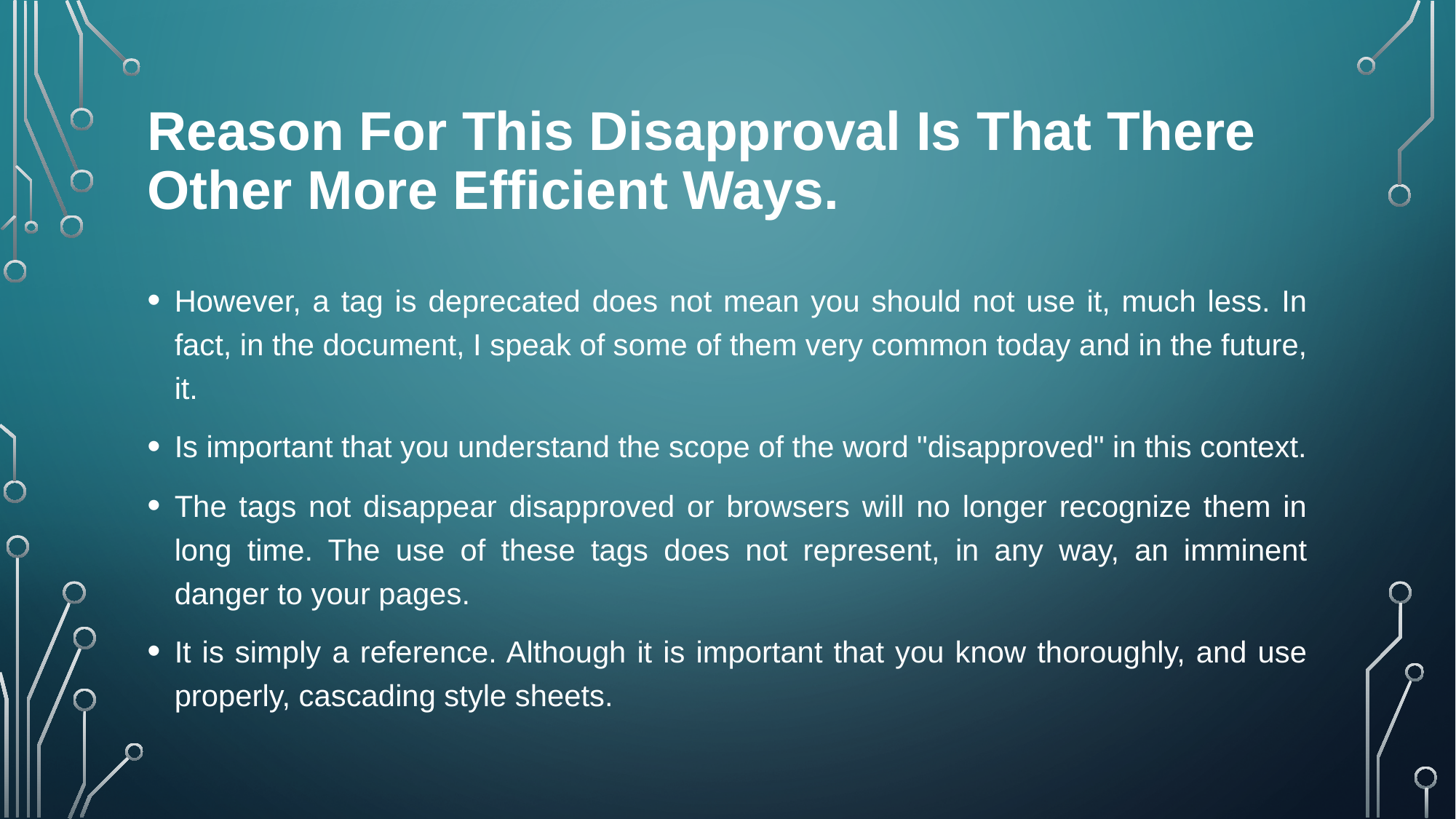

# Reason For This Disapproval Is That There Other More Efficient Ways.
However, a tag is deprecated does not mean you should not use it, much less. In fact, in the document, I speak of some of them very common today and in the future, it.
Is important that you understand the scope of the word "disapproved" in this context.
The tags not disappear disapproved or browsers will no longer recognize them in long time. The use of these tags does not represent, in any way, an imminent danger to your pages.
It is simply a reference. Although it is important that you know thoroughly, and use properly, cascading style sheets.